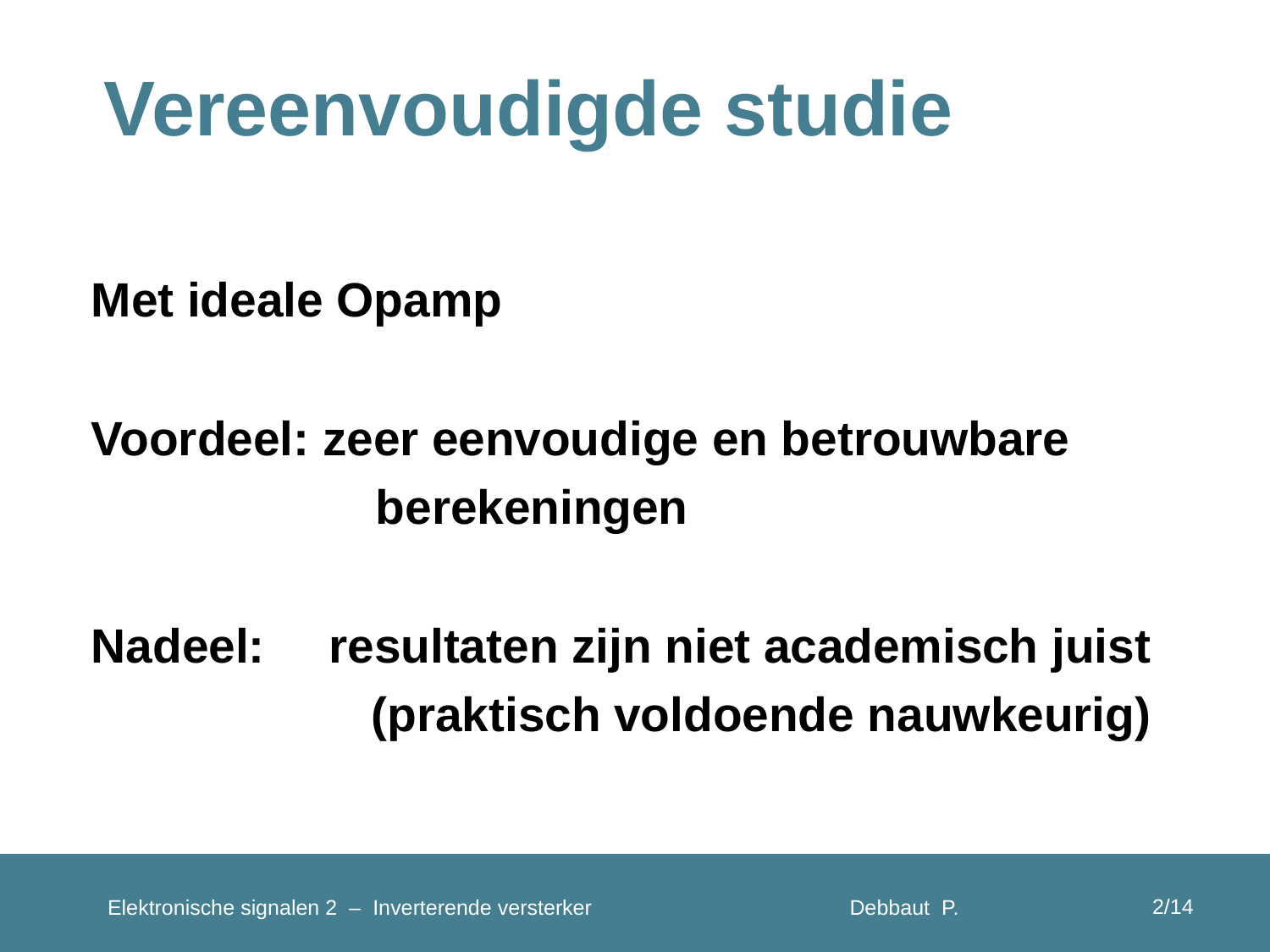

# Vereenvoudigde studie
Met ideale Opamp

Voordeel: zeer eenvoudige en betrouwbare
                      berekeningen

Nadeel:     resultaten zijn niet academisch juist
                     (praktisch voldoende nauwkeurig)

2/14
Elektronische signalen 2  –  Inverterende versterker
Debbaut  P.